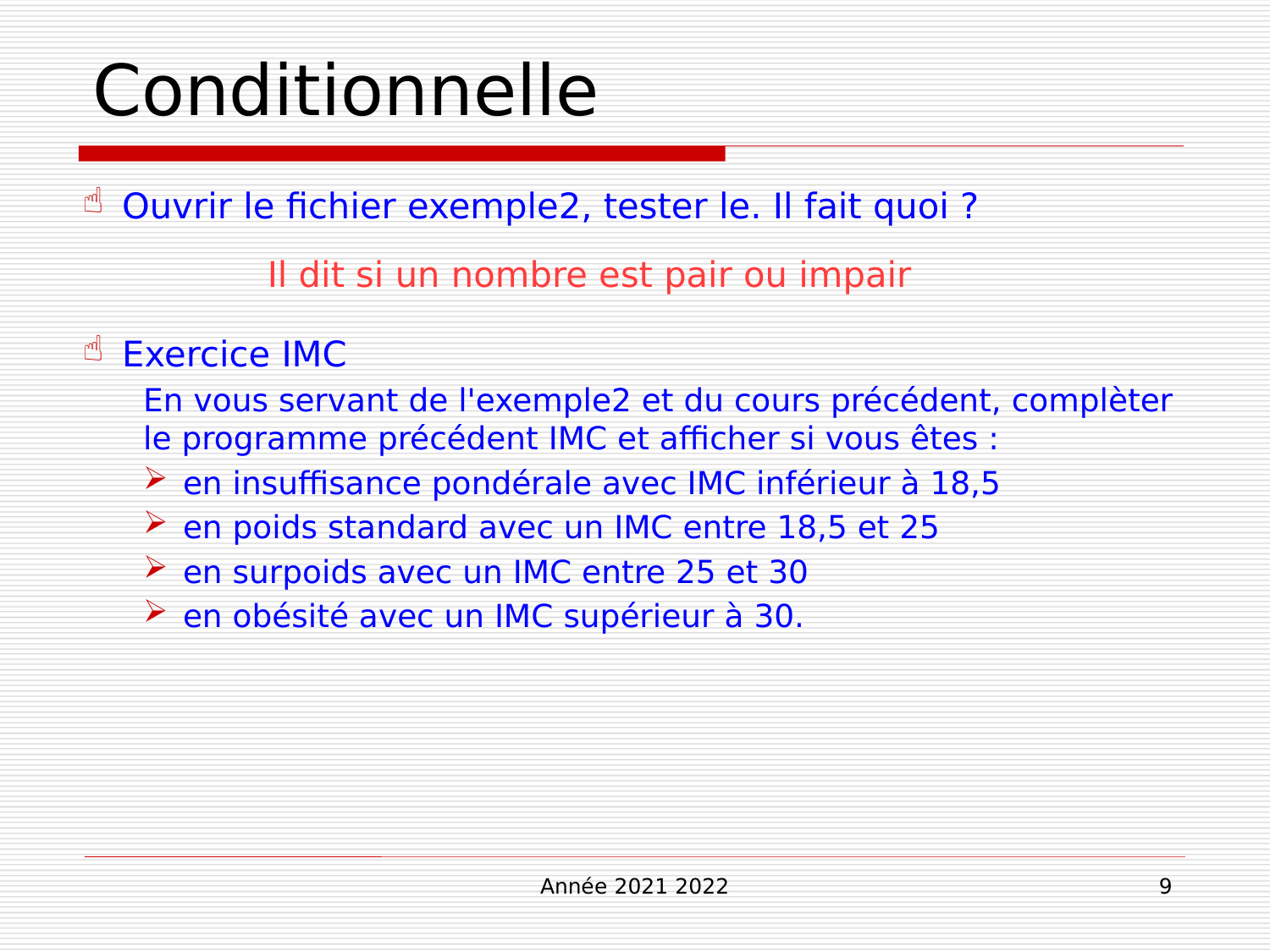

# Conditionnelle
Ouvrir le fichier exemple2, tester le. Il fait quoi ?

Exercice IMC
En vous servant de l'exemple2 et du cours précédent, complèter le programme précédent IMC et afficher si vous êtes :
en insuffisance pondérale avec IMC inférieur à 18,5
en poids standard avec un IMC entre 18,5 et 25
en surpoids avec un IMC entre 25 et 30
en obésité avec un IMC supérieur à 30.
Il dit si un nombre est pair ou impair
Année 2021 2022
9